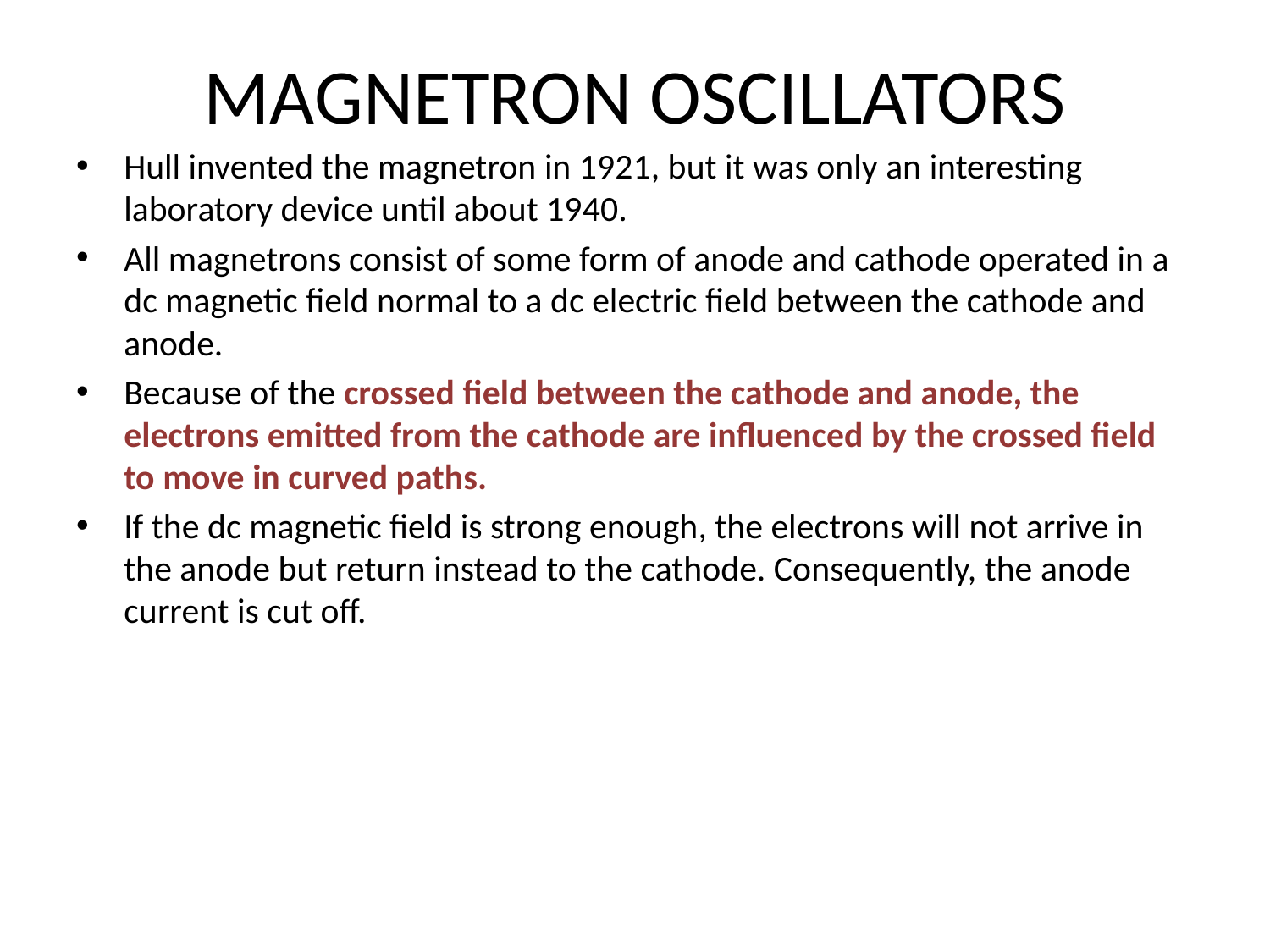

# MAGNETRON OSCILLATORS
Hull invented the magnetron in 1921, but it was only an interesting laboratory device until about 1940.
All magnetrons consist of some form of anode and cathode operated in a dc magnetic field normal to a dc electric field between the cathode and anode.
Because of the crossed field between the cathode and anode, the electrons emitted from the cathode are influenced by the crossed field to move in curved paths.
If the dc magnetic field is strong enough, the electrons will not arrive in the anode but return instead to the cathode. Consequently, the anode current is cut off.